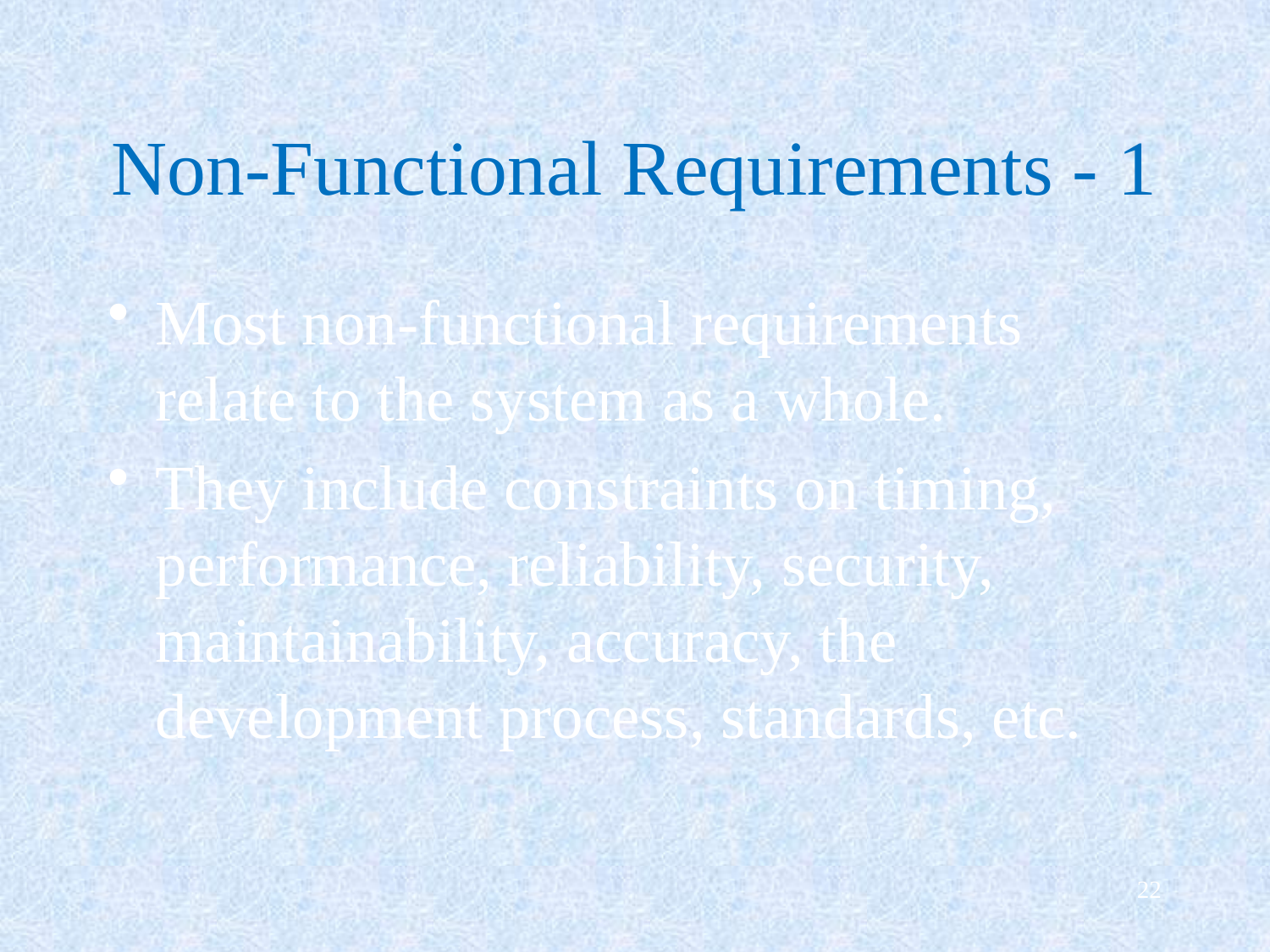

# Non-Functional Requirements - 1
Most non-functional requirements relate to the system as a whole.
They include constraints on timing, performance, reliability, security, maintainability, accuracy, the development process, standards, etc.

22